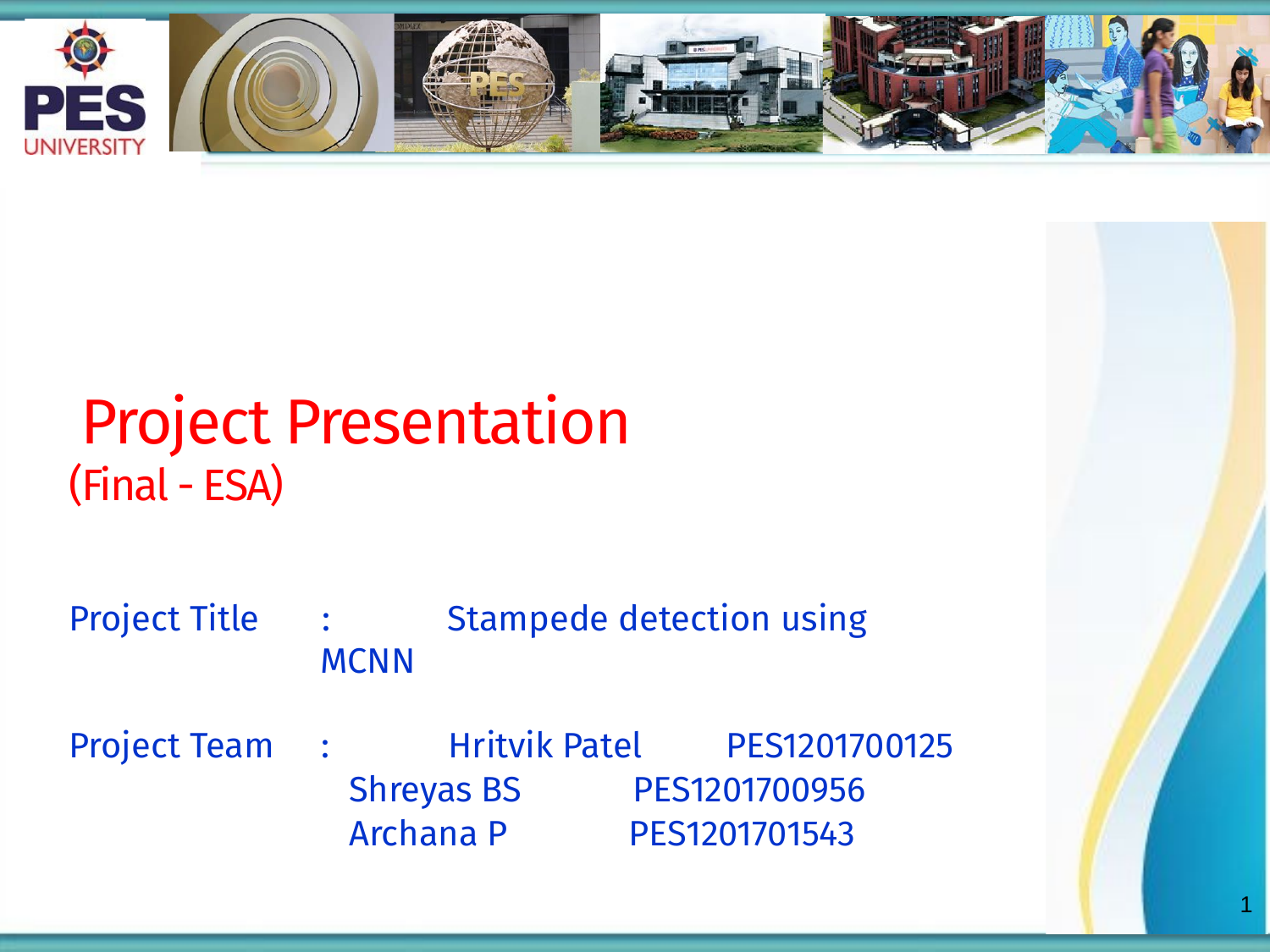

# Project Presentation
(Final - ESA)
Project Title
:	Stampede detection using MCNN
Project Team	:	Hritvik Patel         PES1201700125
   Shreyas BS            PES1201700956
   Archana P             PES1201701543

1